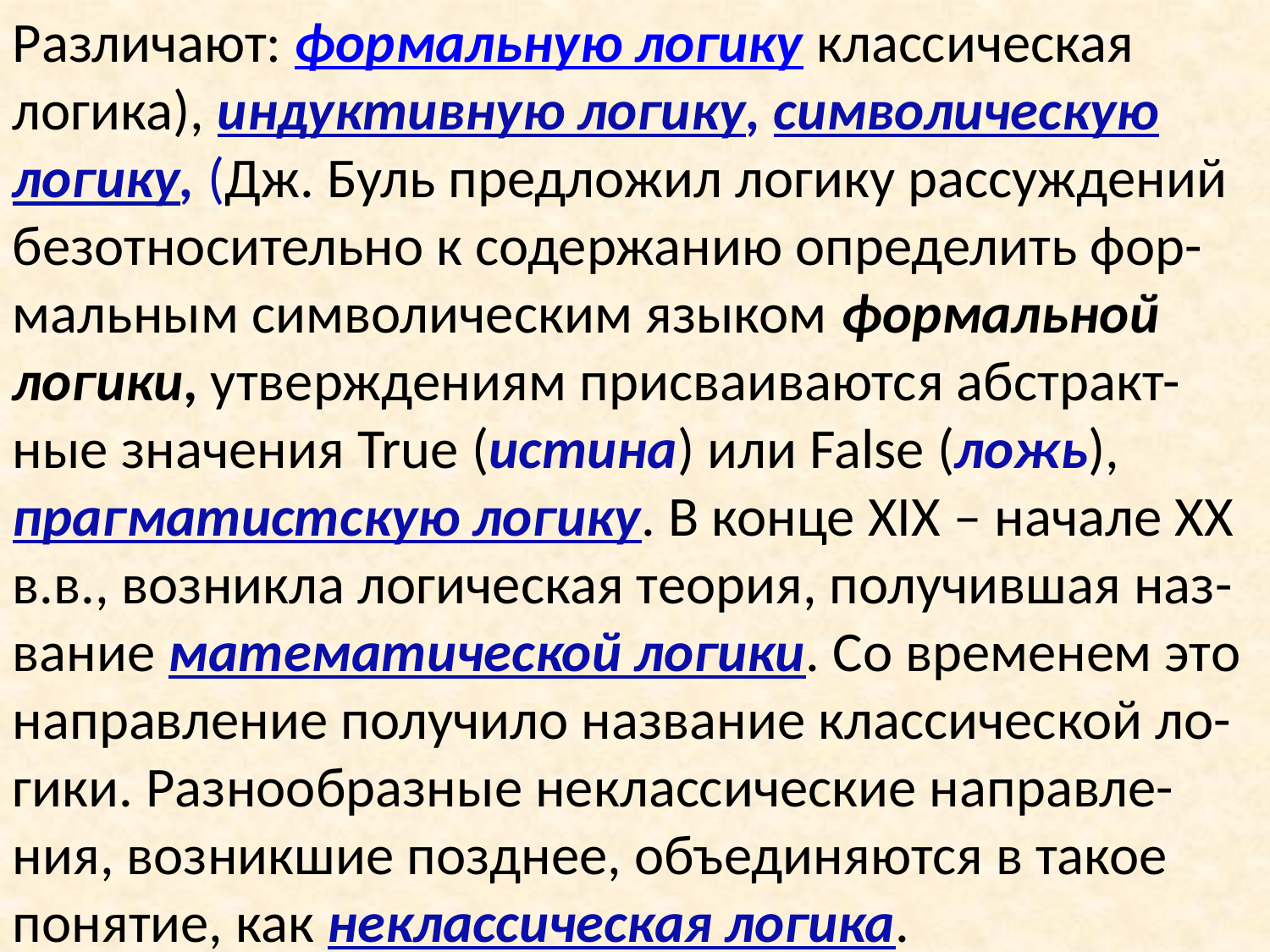

Различают: формальную логику классическая логика), индуктивную логику, символическую логику, (Дж. Буль предложил логику рассуждений безотносительно к содержанию определить фор-мальным символическим языком формальной логики, утверждениям присваиваются абстракт-ные значения True (истина) или False (ложь), прагматистскую логику. В конце XIX – начале XX в.в., возникла логическая теория, получившая наз-вание математической логики. Со временем это направление получило название классической ло-гики. Разнообразные неклассические направле-ния, возникшие позднее, объединяются в такое понятие, как неклассическая логика.